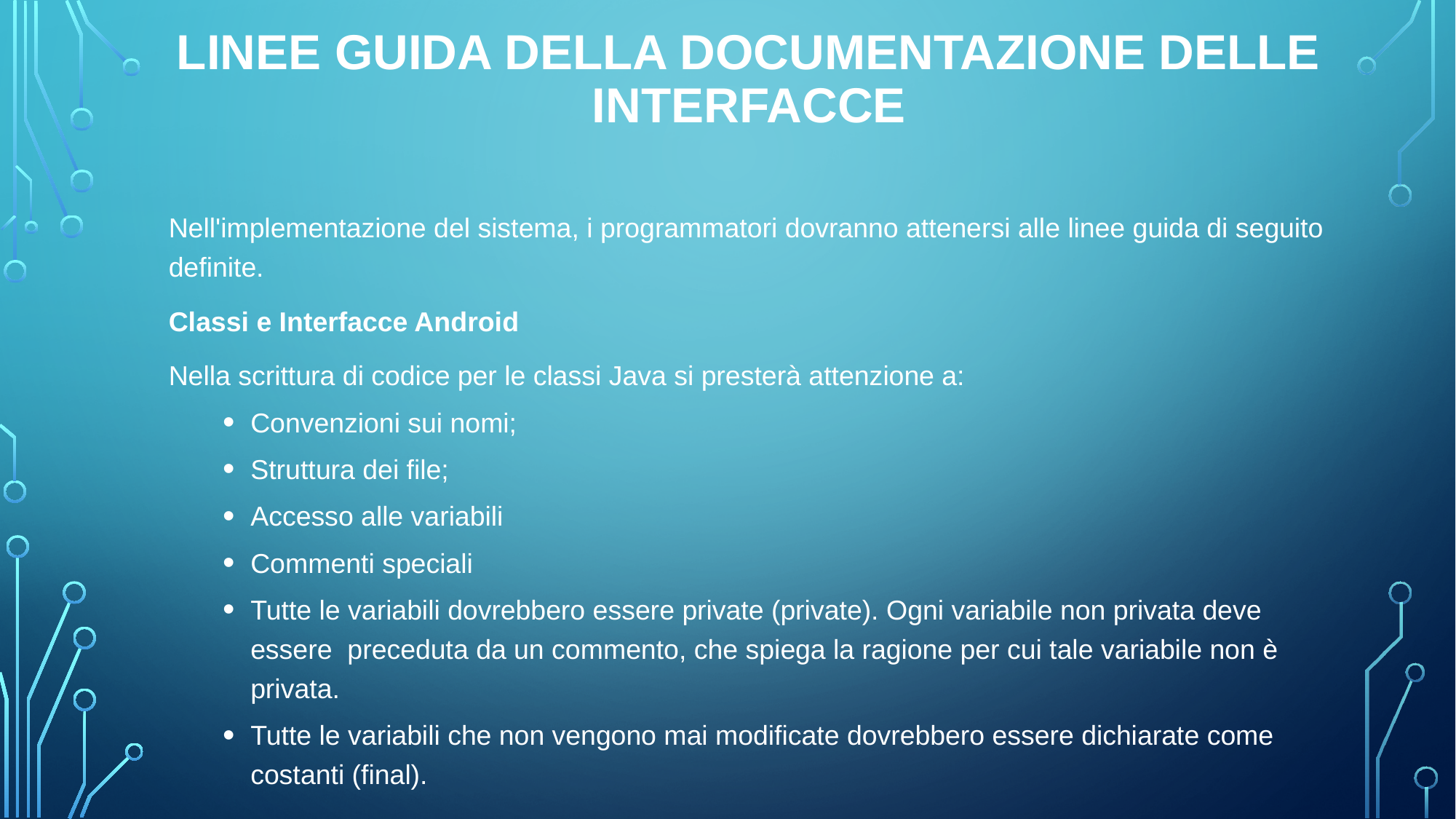

# Linee guida della documentazione delle interfacce
Nell'implementazione del sistema, i programmatori dovranno attenersi alle linee guida di seguito definite.
Classi e Interfacce Android
Nella scrittura di codice per le classi Java si presterà attenzione a:
Convenzioni sui nomi;
Struttura dei file;
Accesso alle variabili
Commenti speciali
Tutte le variabili dovrebbero essere private (private). Ogni variabile non privata deve essere  preceduta da un commento, che spiega la ragione per cui tale variabile non è privata.
Tutte le variabili che non vengono mai modificate dovrebbero essere dichiarate come costanti (final).